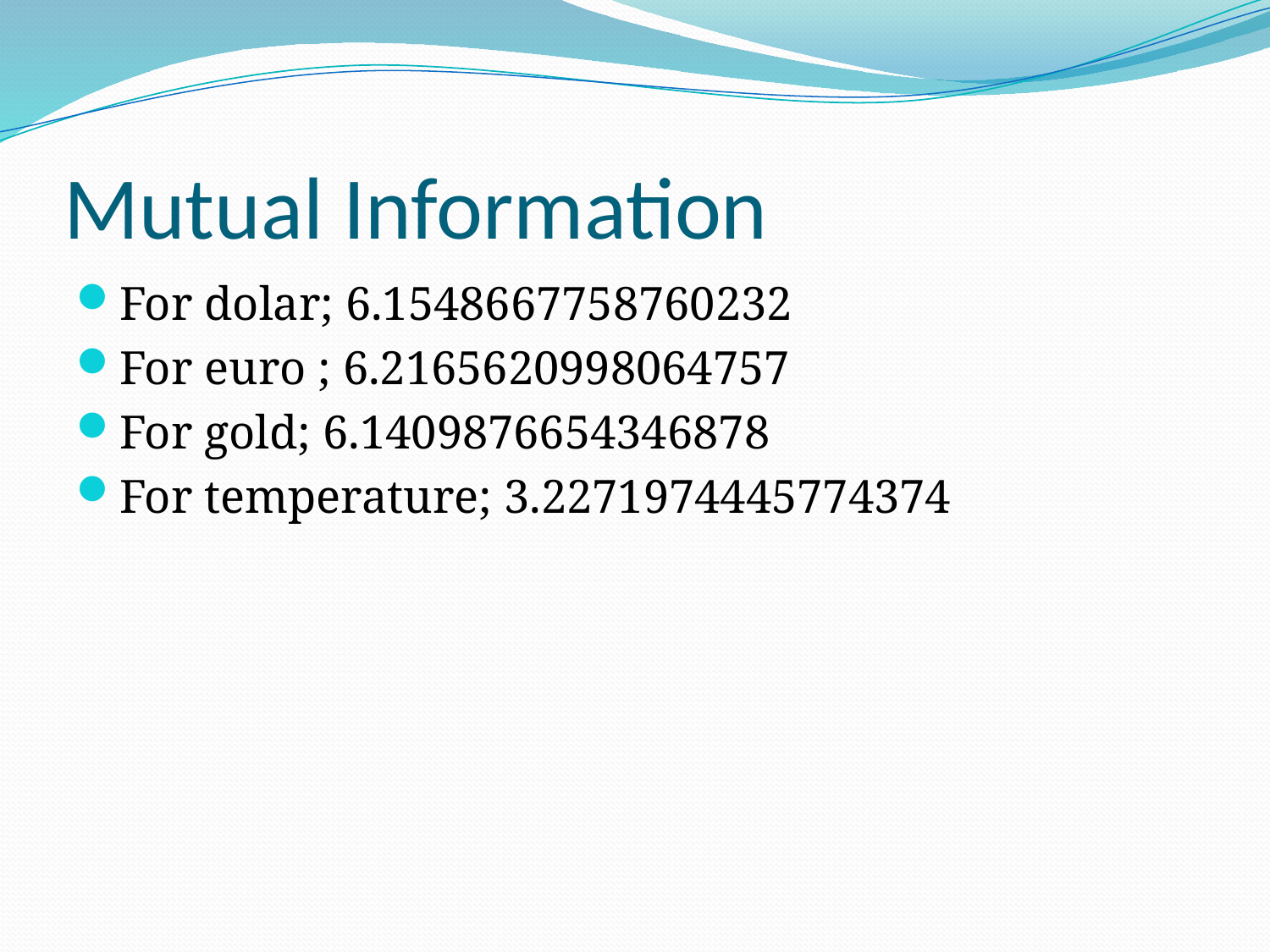

# Mutual Information
For dolar; 6.1548667758760232
For euro ; 6.2165620998064757
For gold; 6.1409876654346878
For temperature; 3.2271974445774374